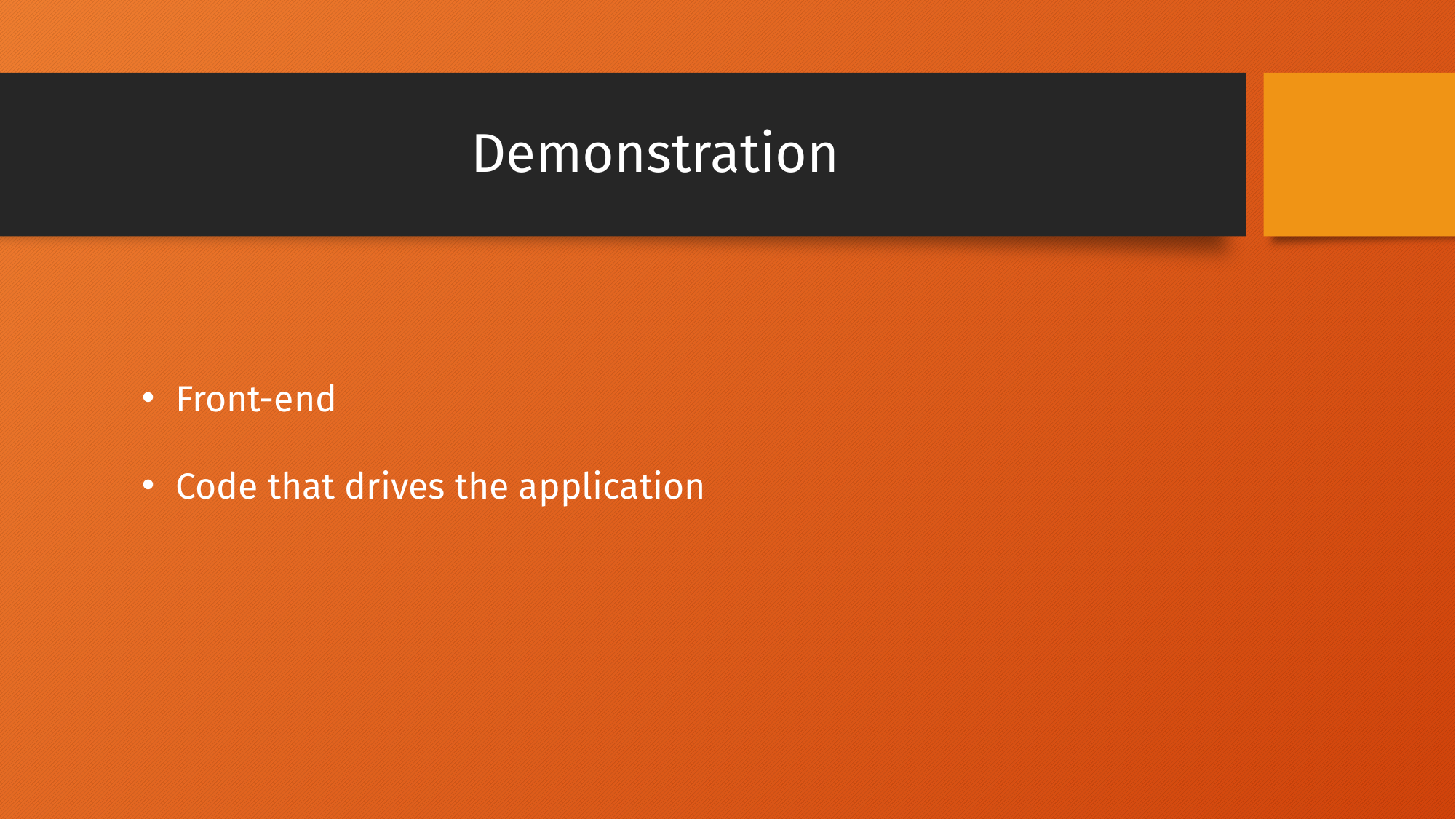

# Demonstration
Front-end
Code that drives the application